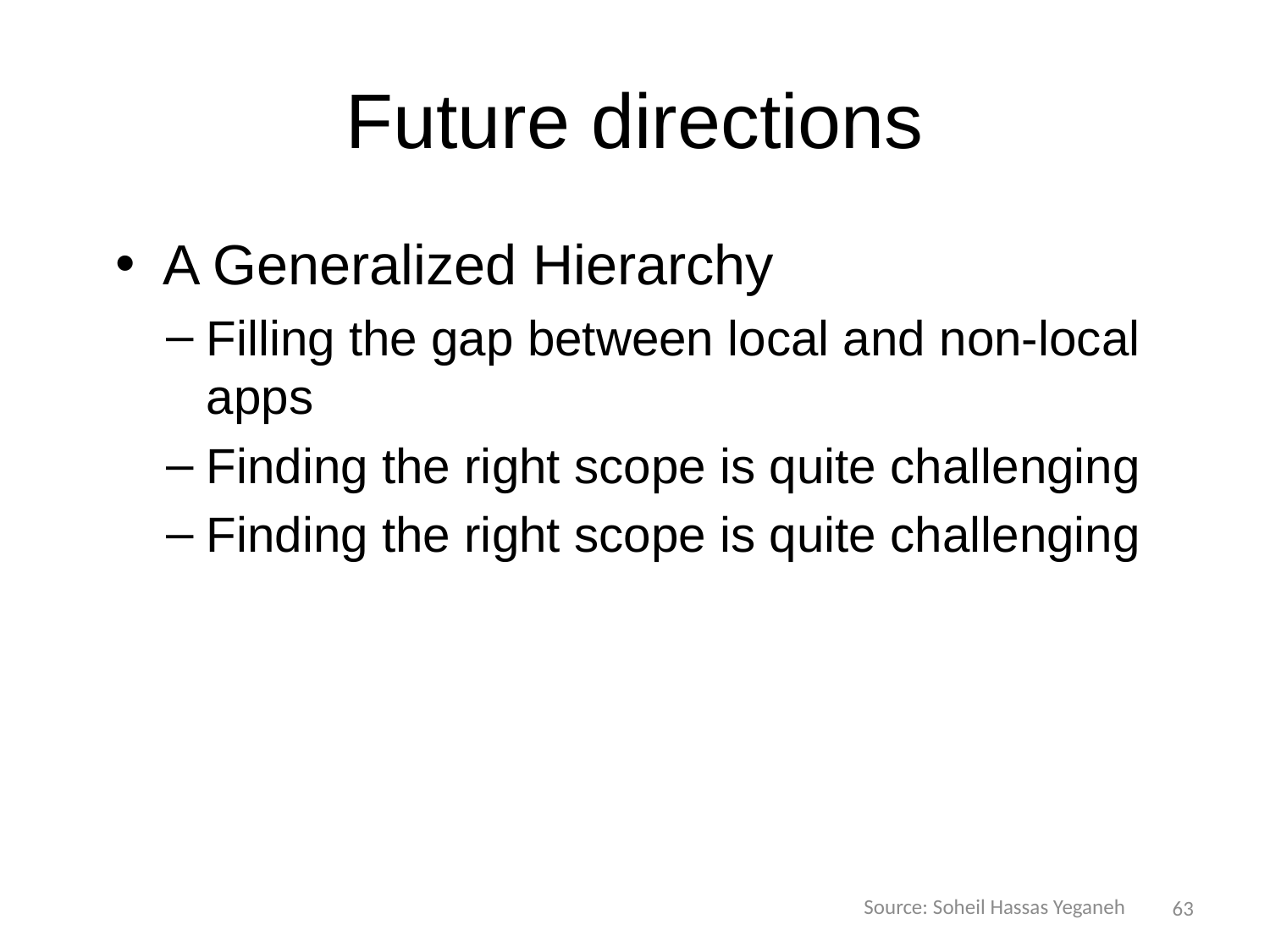

# Future directions
A Generalized Hierarchy
Filling the gap between local and non-local apps
Finding the right scope is quite challenging
Finding the right scope is quite challenging

Source: Soheil Hassas Yeganeh

63